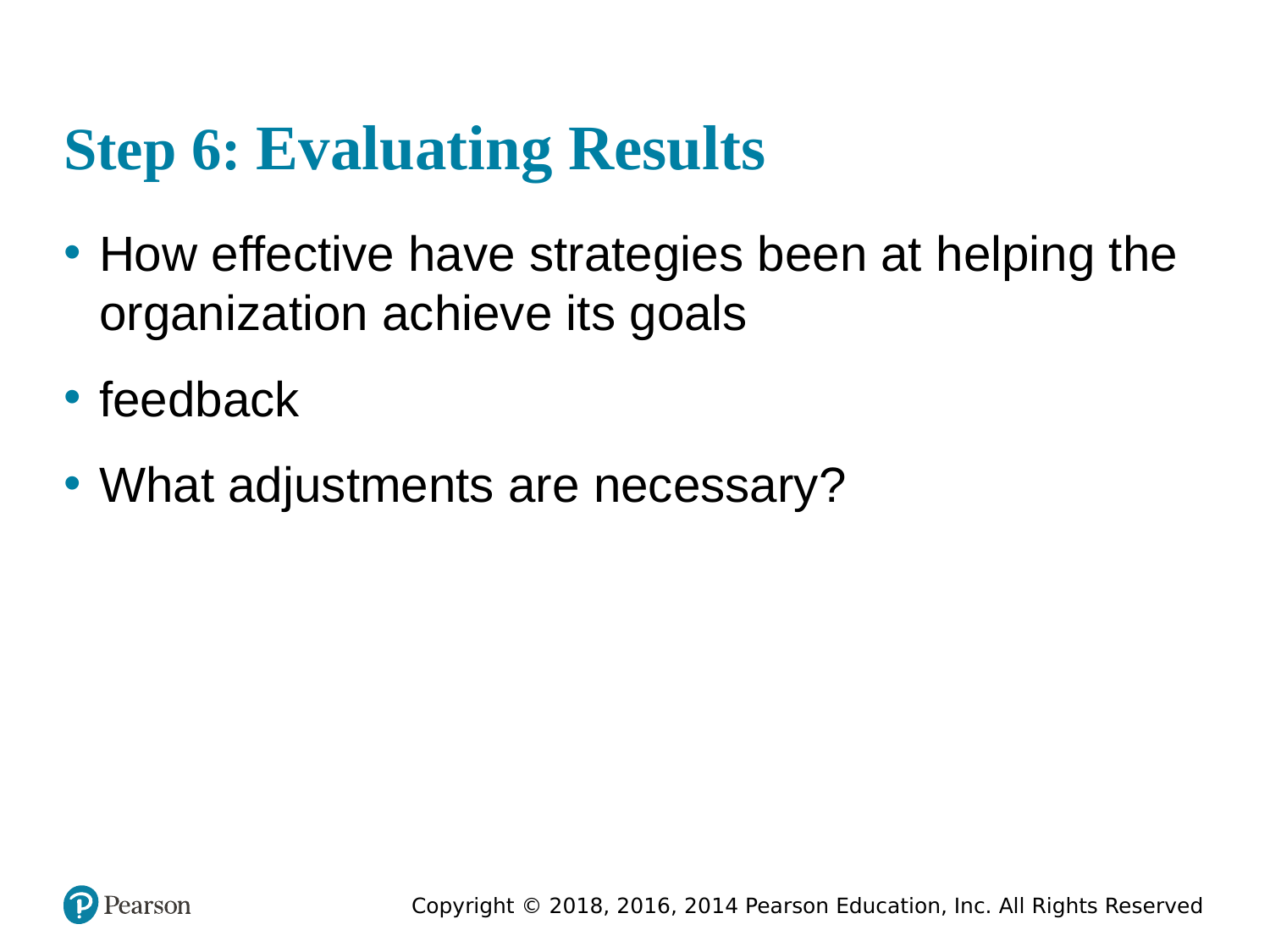

# Step 6: Evaluating Results
How effective have strategies been at helping the organization achieve its goals
feedback
What adjustments are necessary?